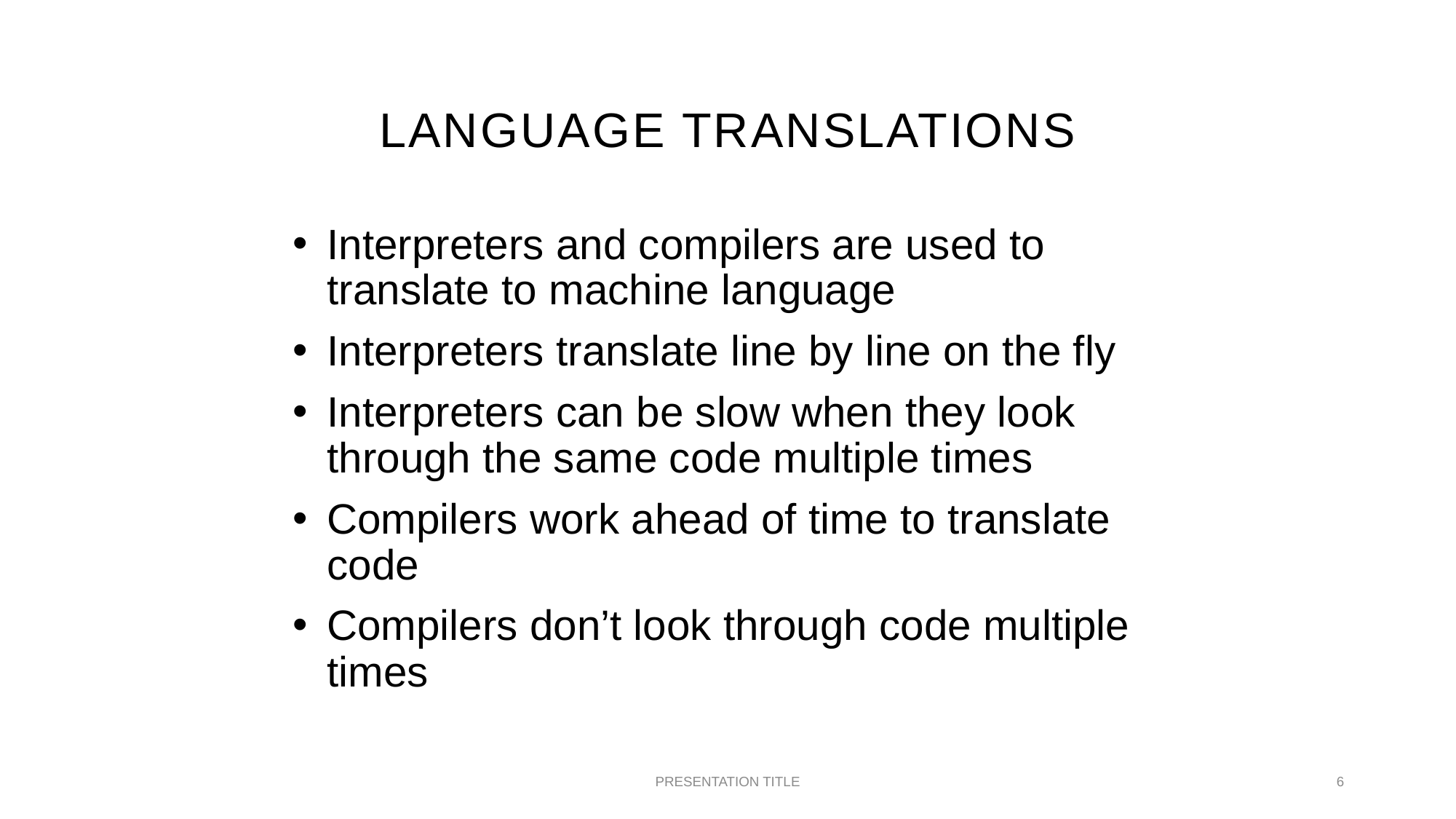

# Language Translations
Interpreters and compilers are used to translate to machine language
Interpreters translate line by line on the fly
Interpreters can be slow when they look through the same code multiple times
Compilers work ahead of time to translate code
Compilers don’t look through code multiple times
PRESENTATION TITLE
6